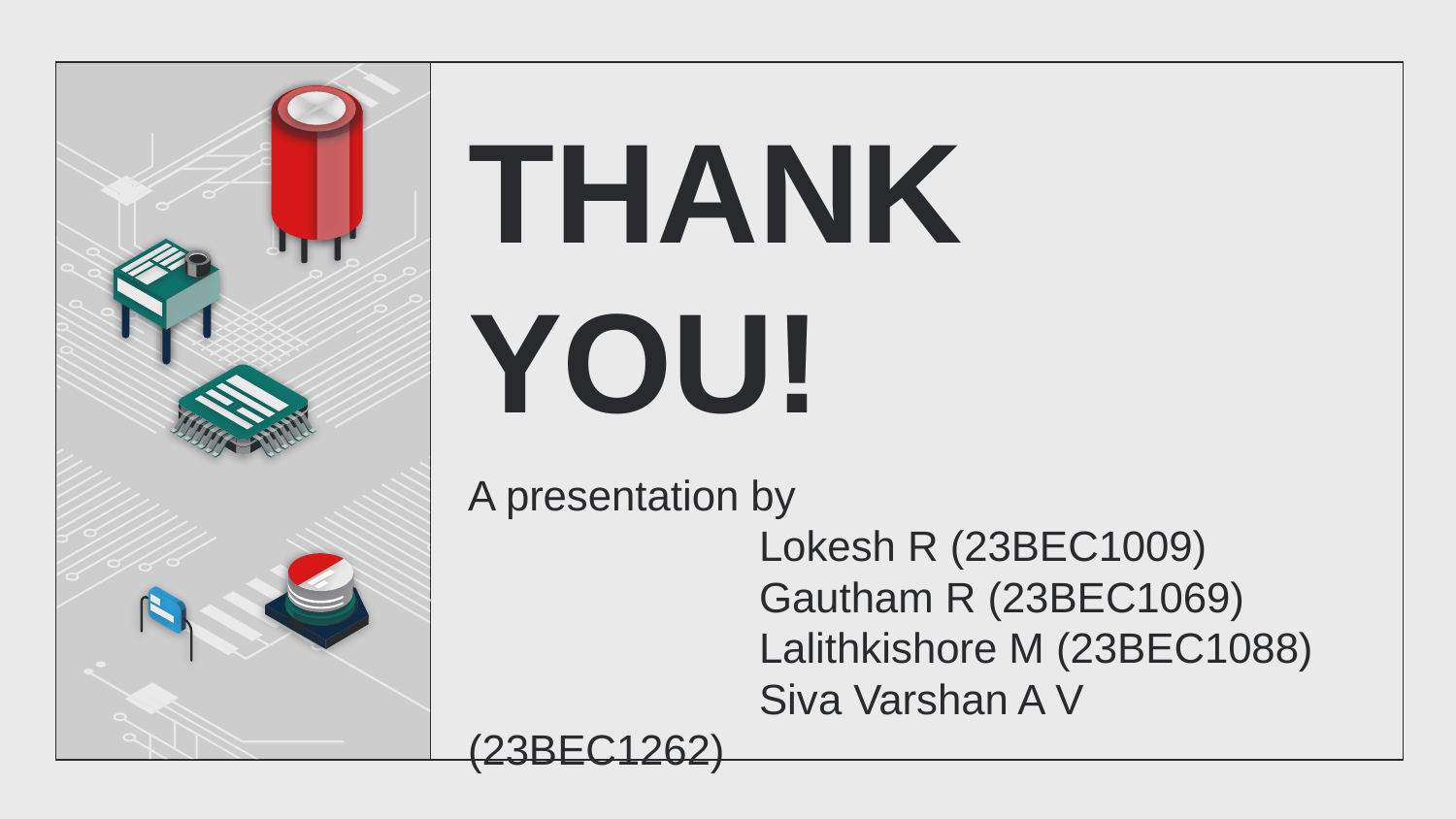

# THANK YOU!

A presentation by
		Lokesh R (23BEC1009)
		Gautham R (23BEC1069)
		Lalithkishore M (23BEC1088)
		Siva Varshan A V (23BEC1262)

Slot: D1+TD1
Course Code: BECE206L